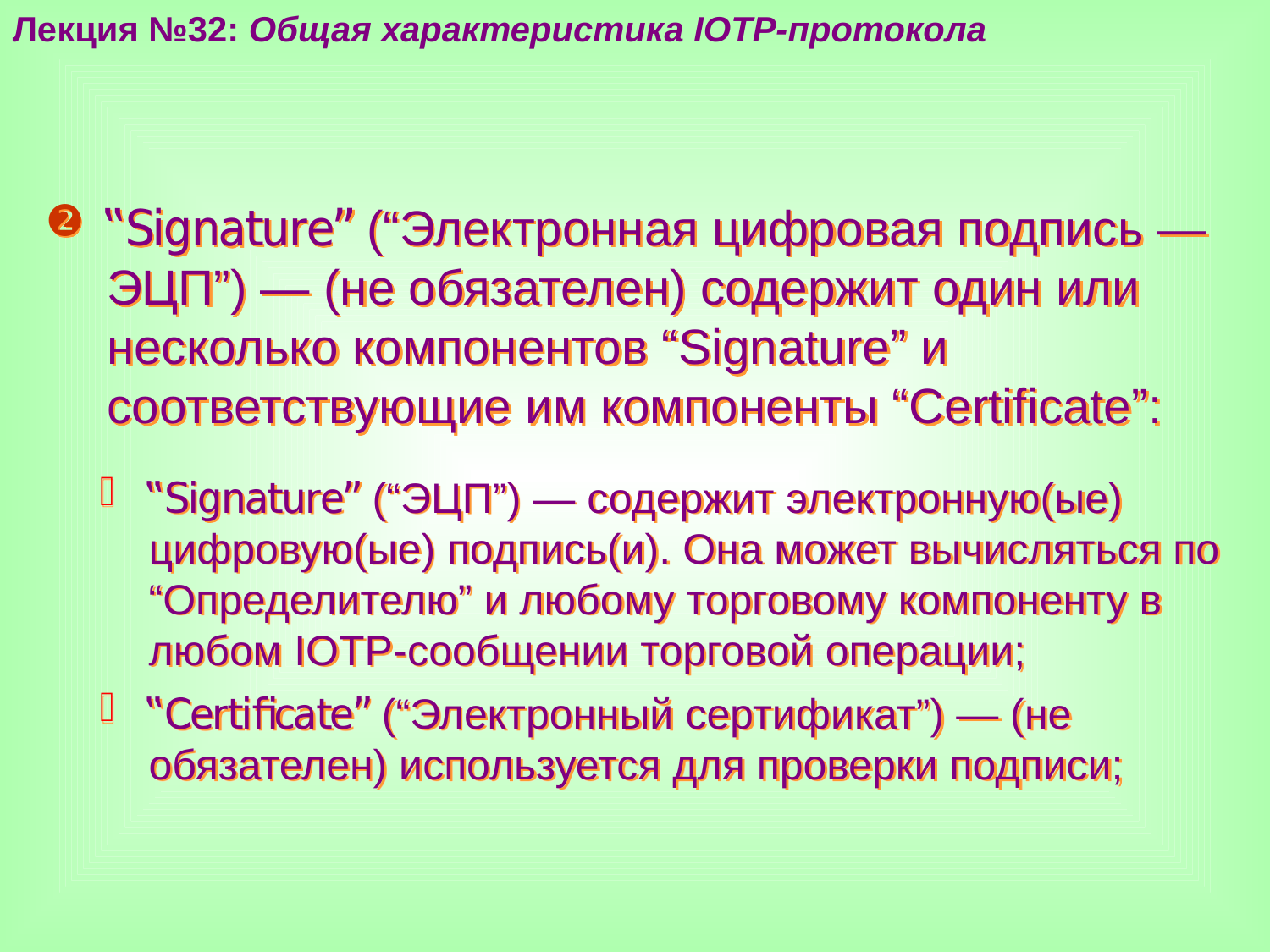

Лекция №32: Общая характеристика IOTP-протокола
“Signature” (“Электронная цифровая подпись — ЭЦП”) — (не обязателен) содержит один или несколько компонентов “Signature” и соответствующие им компоненты “Certificate”:
“Signature” (“ЭЦП”) — содержит электронную(ые) цифровую(ые) подпись(и). Она может вычисляться по “Определителю” и любому торговому компоненту в любом IOTP-сообщении торговой операции;
“Certificate” (“Электронный сертификат”) — (не обязателен) используется для проверки подписи;